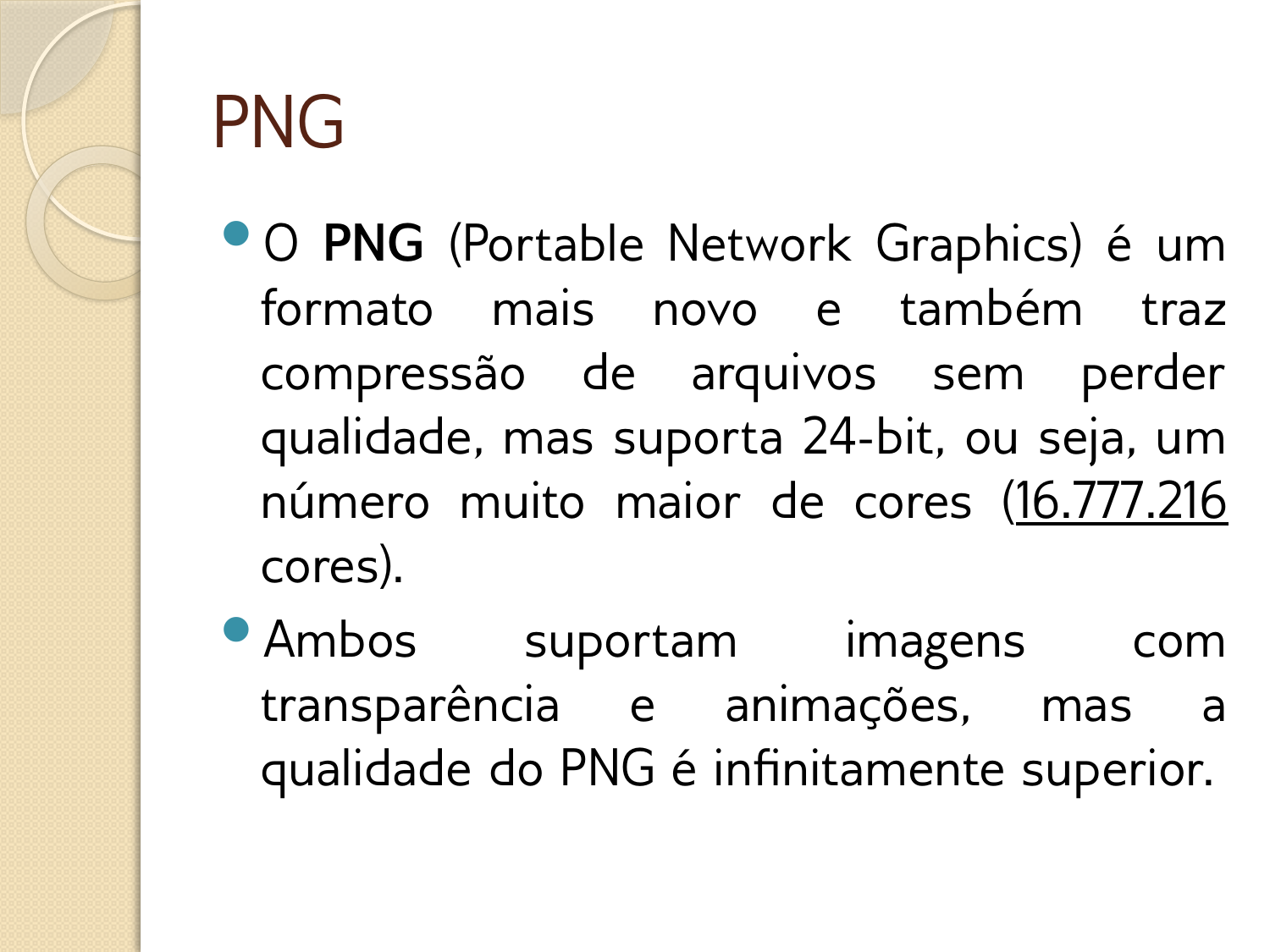

# PNG
O PNG (Portable Network Graphics) é um formato mais novo e também traz compressão de arquivos sem perder qualidade, mas suporta 24-bit, ou seja, um número muito maior de cores (16.777.216 cores).
Ambos suportam imagens com transparência e animações, mas a qualidade do PNG é infinitamente superior.